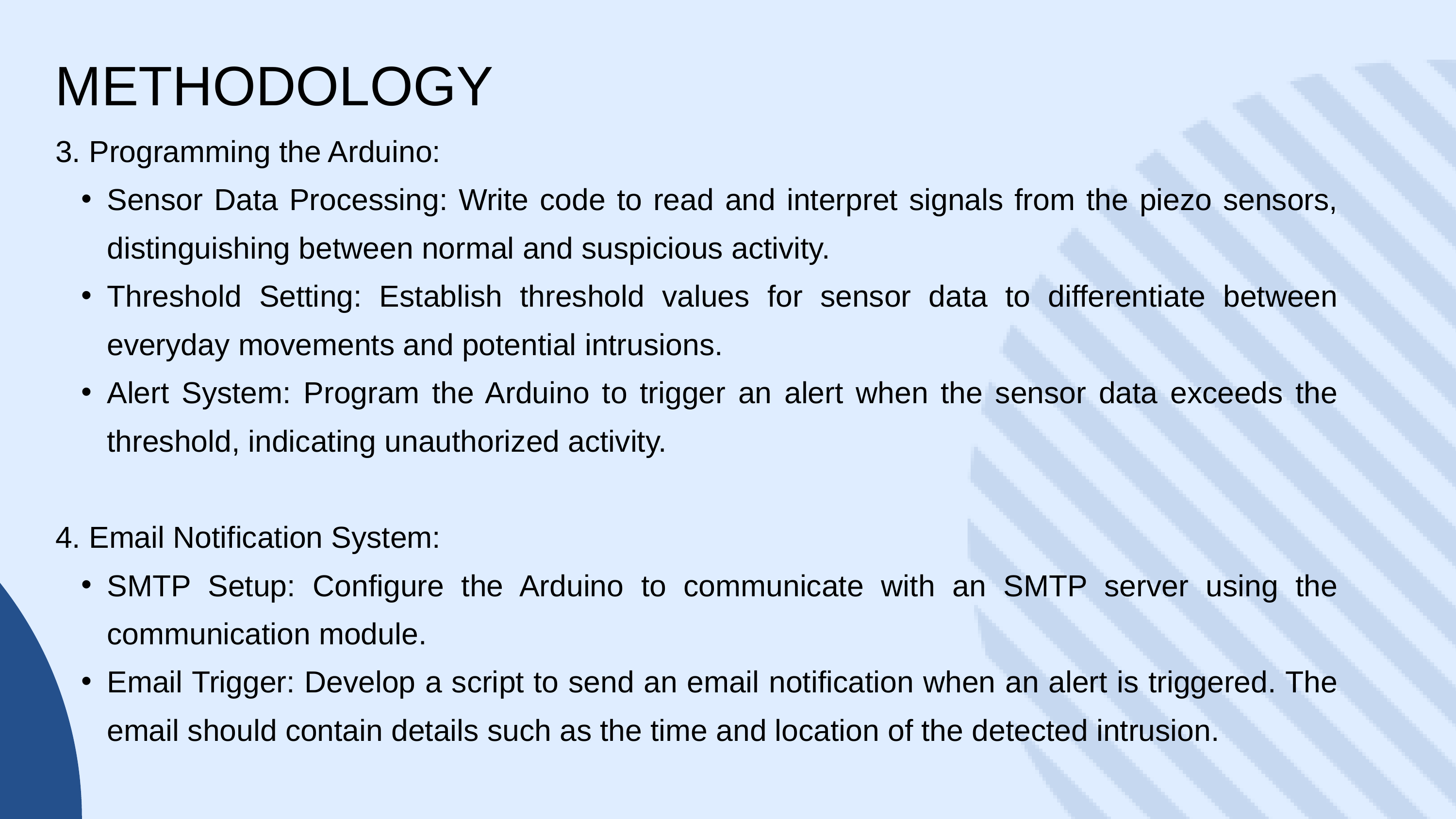

METHODOLOGY

3. Programming the Arduino:
Sensor Data Processing: Write code to read and interpret signals from the piezo sensors, distinguishing between normal and suspicious activity.
Threshold Setting: Establish threshold values for sensor data to differentiate between everyday movements and potential intrusions.
Alert System: Program the Arduino to trigger an alert when the sensor data exceeds the threshold, indicating unauthorized activity.

4. Email Notification System:
SMTP Setup: Configure the Arduino to communicate with an SMTP server using the communication module.
Email Trigger: Develop a script to send an email notification when an alert is triggered. The email should contain details such as the time and location of the detected intrusion.